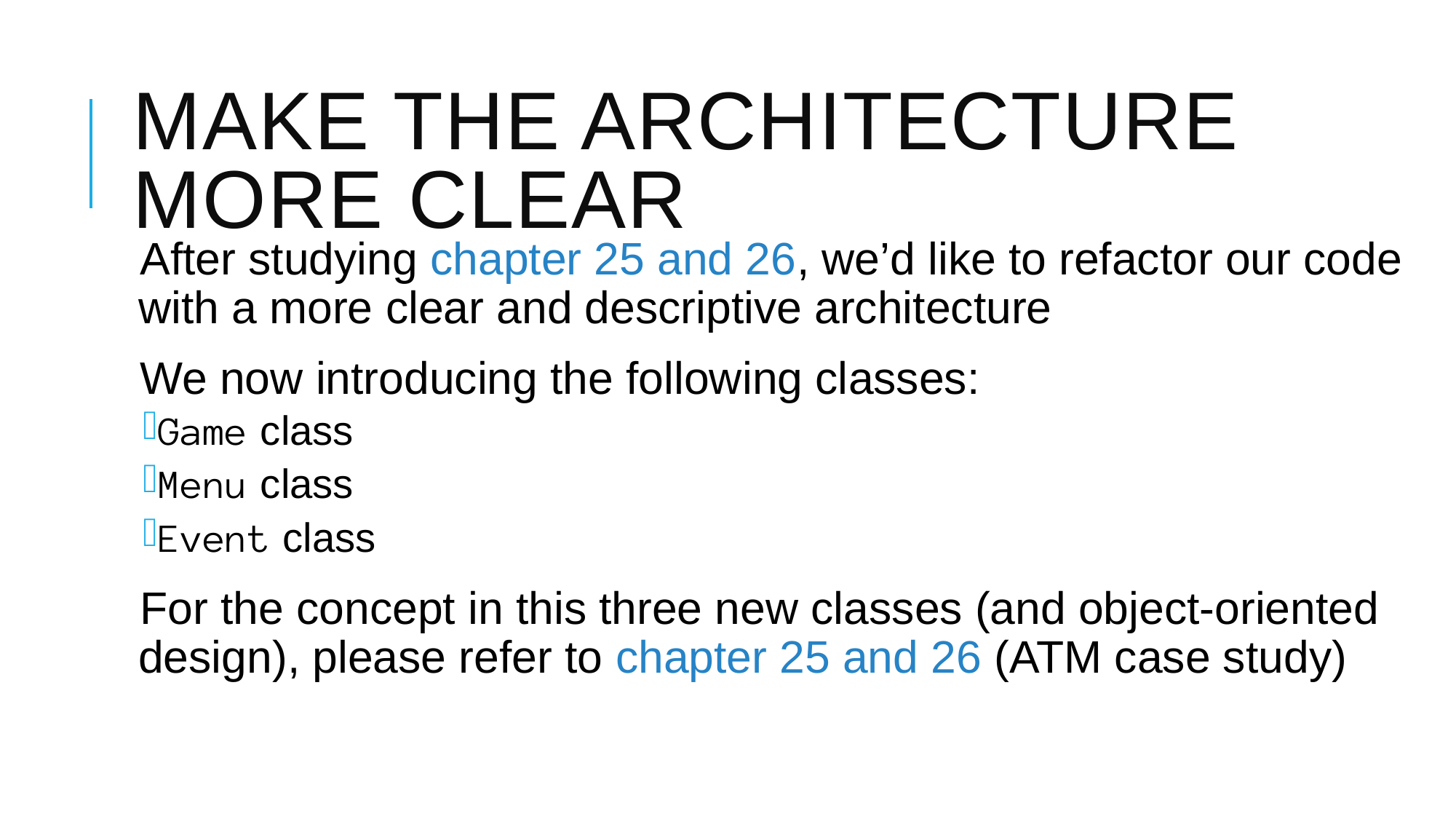

# Make The Architecture More Clear
After studying chapter 25 and 26, we’d like to refactor our code with a more clear and descriptive architecture
We now introducing the following classes:
Game class
Menu class
Event class
For the concept in this three new classes (and object-oriented design), please refer to chapter 25 and 26 (ATM case study)